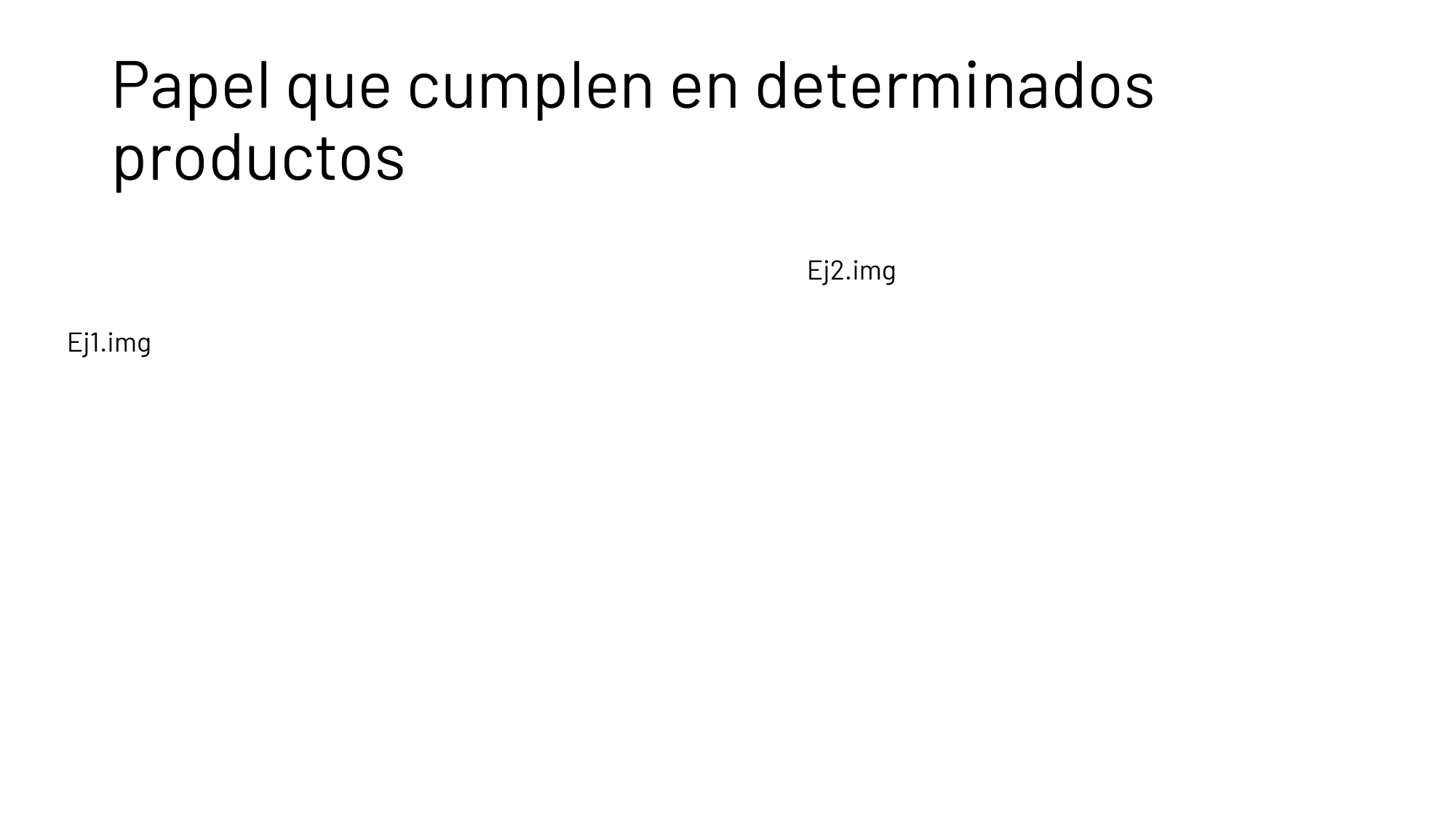

# Papel que cumplen en determinados productos

Ej2.img

Ej1.img